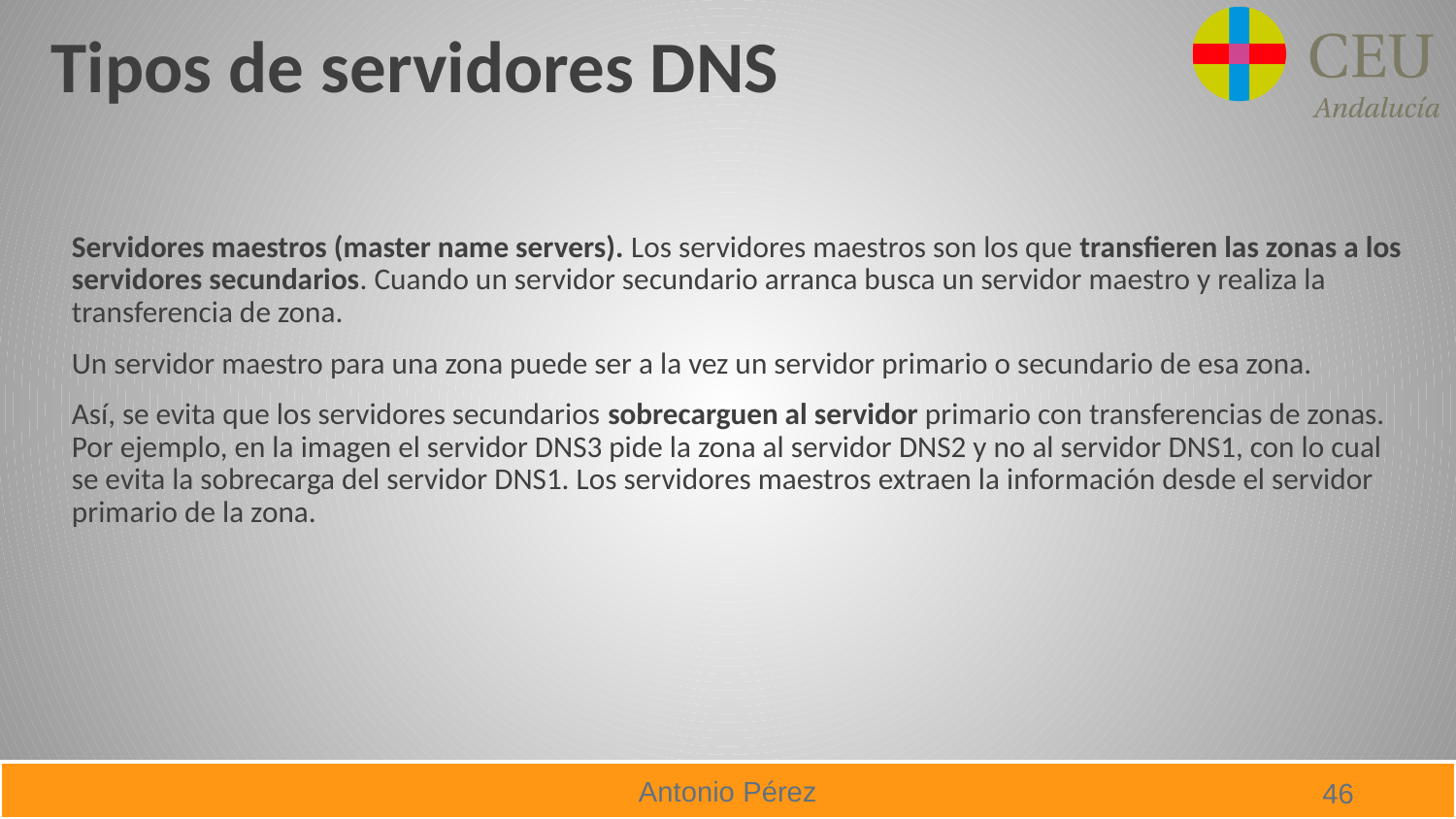

# Tipos de servidores DNS
Servidores maestros (master name servers). Los servidores maestros son los que transfieren las zonas a los servidores secundarios. Cuando un servidor secundario arranca busca un servidor maestro y realiza la transferencia de zona.
Un servidor maestro para una zona puede ser a la vez un servidor primario o secundario de esa zona.
Así, se evita que los servidores secundarios sobrecarguen al servidor primario con transferencias de zonas. Por ejemplo, en la imagen el servidor DNS3 pide la zona al servidor DNS2 y no al servidor DNS1, con lo cual se evita la sobrecarga del servidor DNS1. Los servidores maestros extraen la información desde el servidor primario de la zona.